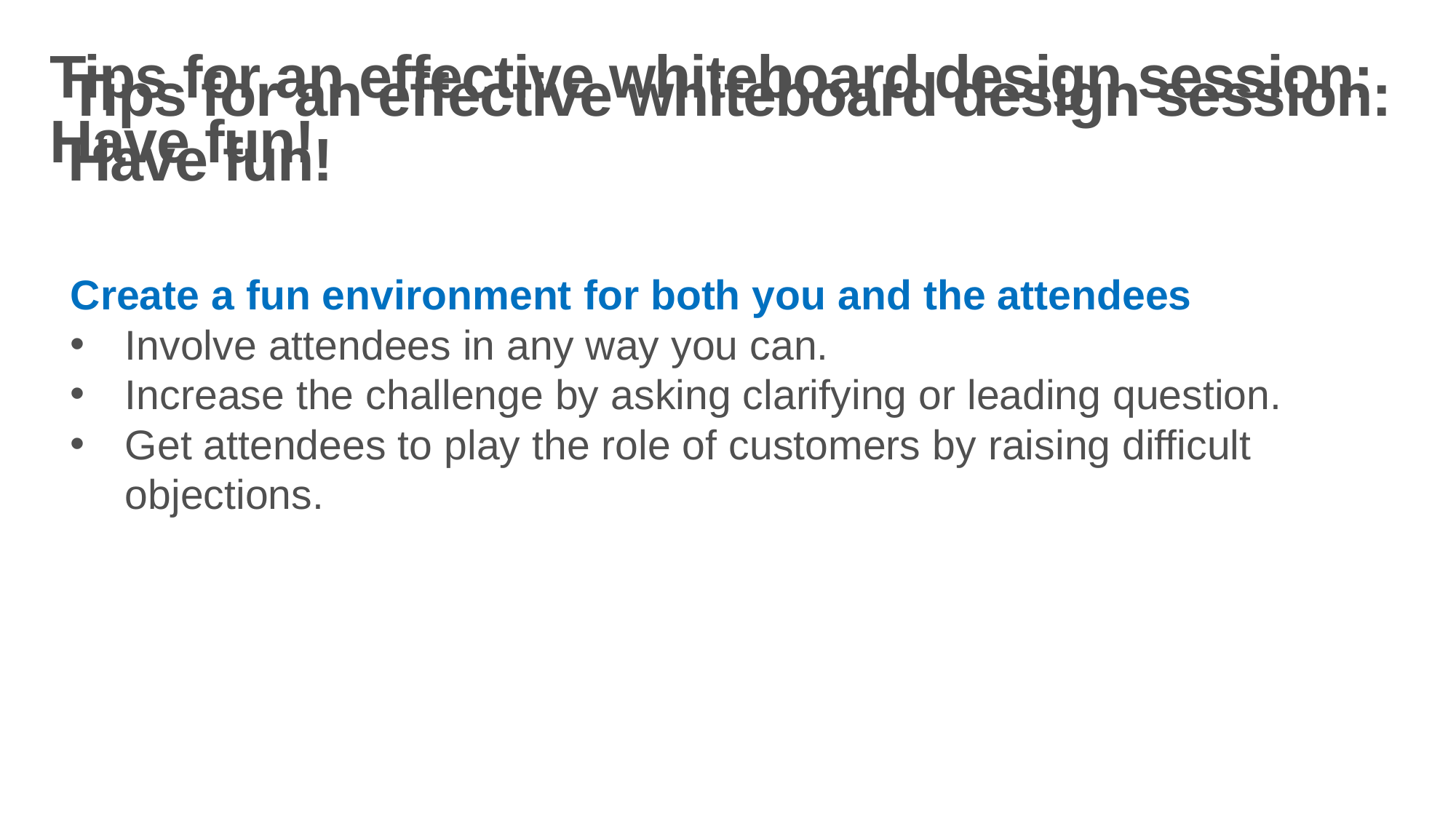

# Tips for an effective whiteboard design session: Have fun!
Tips for an effective whiteboard design session:
Have fun!

Create a fun environment for both you and the attendees
Involve attendees in any way you can.
Increase the challenge by asking clarifying or leading question.
Get attendees to play the role of customers by raising difficult objections.